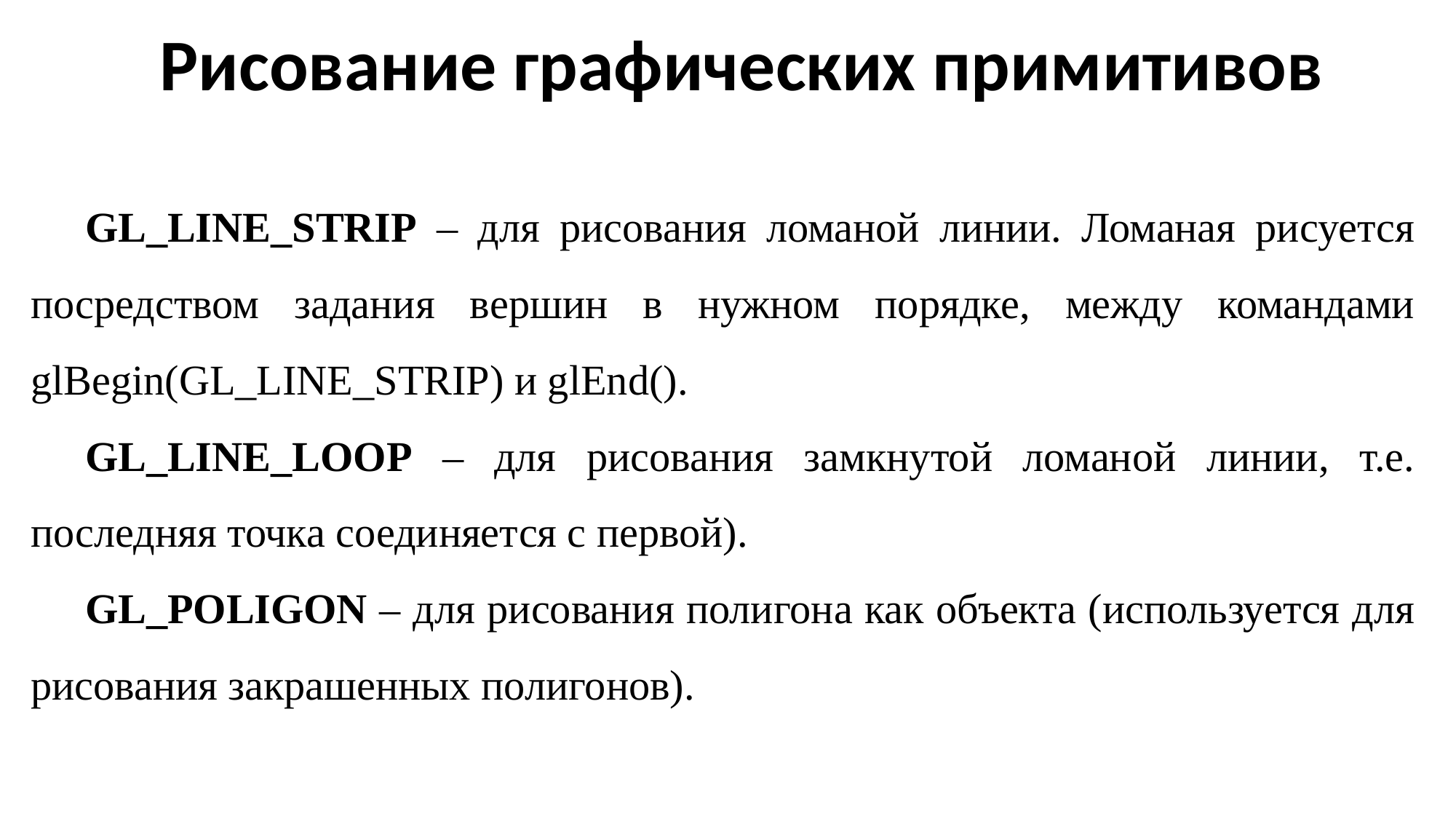

Рисование графических примитивов
GL_LINE_STRIP – для рисования ломаной линии. Ломаная рисуется посредством задания вершин в нужном порядке, между командами glBegin(GL_LINE_STRIP) и glEnd().
GL_LINE_LOOP – для рисования замкнутой ломаной линии, т.е. последняя точка соединяется с первой).
GL_POLIGON – для рисования полигона как объекта (используется для рисования закрашенных полигонов).